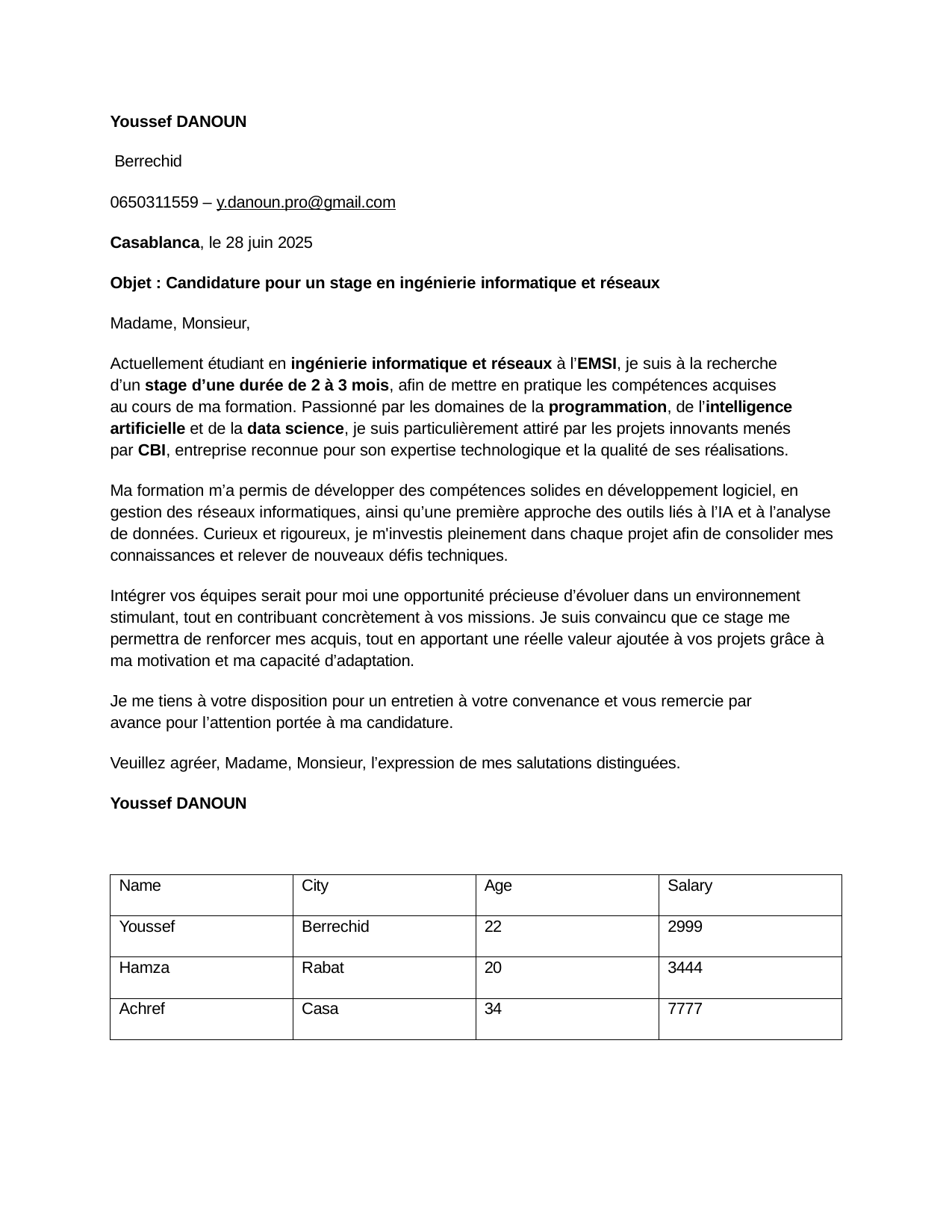

Youssef DANOUN
Berrechid
0650311559 – y.danoun.pro@gmail.com
Casablanca, le 28 juin 2025
Objet : Candidature pour un stage en ingénierie informatique et réseaux
Madame, Monsieur,
Actuellement étudiant en ingénierie informatique et réseaux à l’EMSI, je suis à la recherche
d’un stage d’une durée de 2 à 3 mois, afin de mettre en pratique les compétences acquises au cours de ma formation. Passionné par les domaines de la programmation, de l’intelligence artificielle et de la data science, je suis particulièrement attiré par les projets innovants menés par CBI, entreprise reconnue pour son expertise technologique et la qualité de ses réalisations.
Ma formation m’a permis de développer des compétences solides en développement logiciel, en gestion des réseaux informatiques, ainsi qu’une première approche des outils liés à l’IA et à l’analyse de données. Curieux et rigoureux, je m'investis pleinement dans chaque projet afin de consolider mes connaissances et relever de nouveaux défis techniques.
Intégrer vos équipes serait pour moi une opportunité précieuse d’évoluer dans un environnement stimulant, tout en contribuant concrètement à vos missions. Je suis convaincu que ce stage me permettra de renforcer mes acquis, tout en apportant une réelle valeur ajoutée à vos projets grâce à ma motivation et ma capacité d’adaptation.
Je me tiens à votre disposition pour un entretien à votre convenance et vous remercie par avance pour l’attention portée à ma candidature.
Veuillez agréer, Madame, Monsieur, l’expression de mes salutations distinguées.
Youssef DANOUN
| Name | City | Age | Salary |
| --- | --- | --- | --- |
| Youssef | Berrechid | 22 | 2999 |
| Hamza | Rabat | 20 | 3444 |
| Achref | Casa | 34 | 7777 |